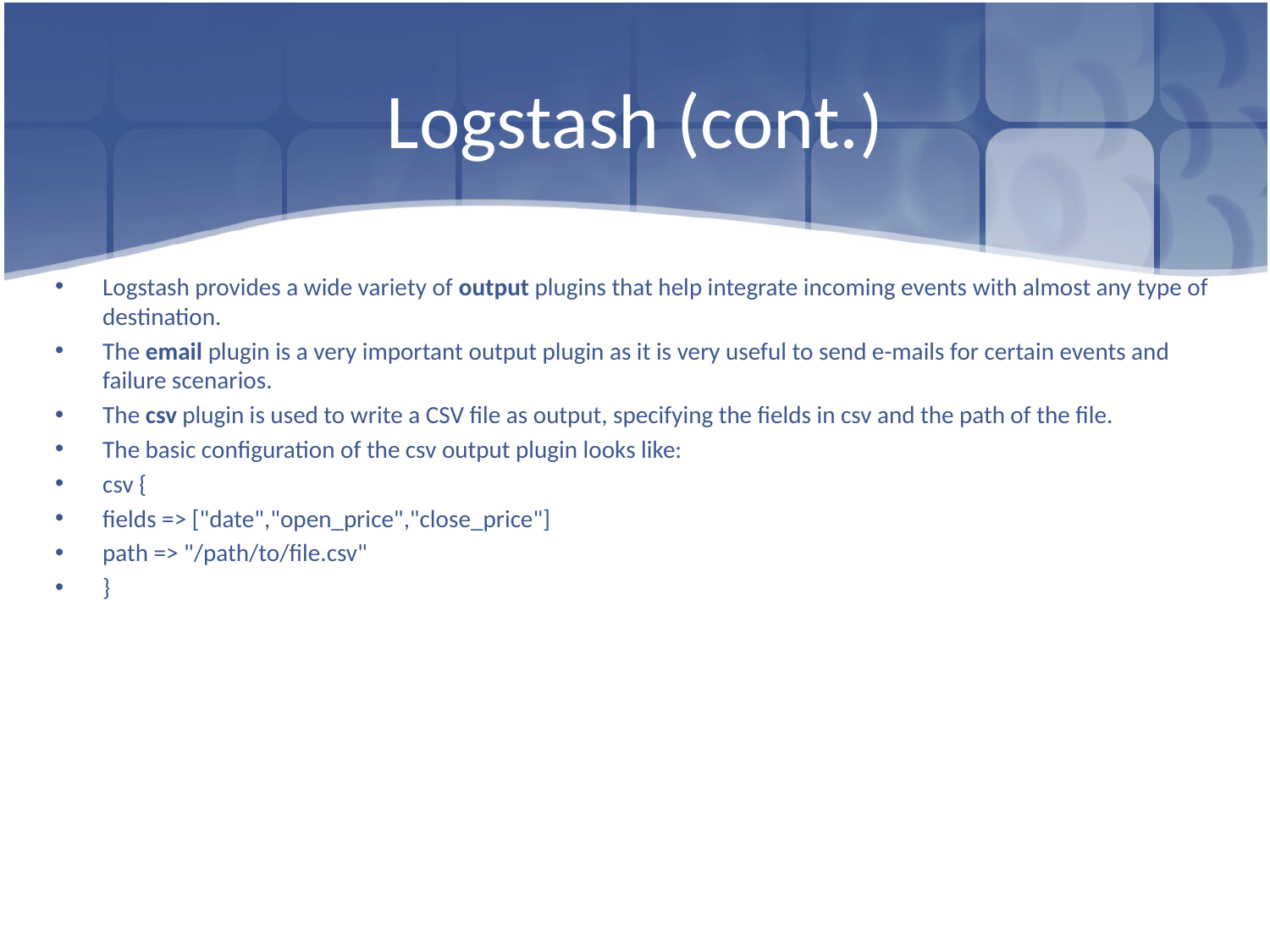

# Logstash (cont.)
Logstash provides a wide variety of output plugins that help integrate incoming events with almost any type of destination.
The email plugin is a very important output plugin as it is very useful to send e-mails for certain events and failure scenarios.
The csv plugin is used to write a CSV file as output, specifying the fields in csv and the path of the file.
The basic configuration of the csv output plugin looks like:
csv {
fields => ["date","open_price","close_price"]
path => "/path/to/file.csv"
}